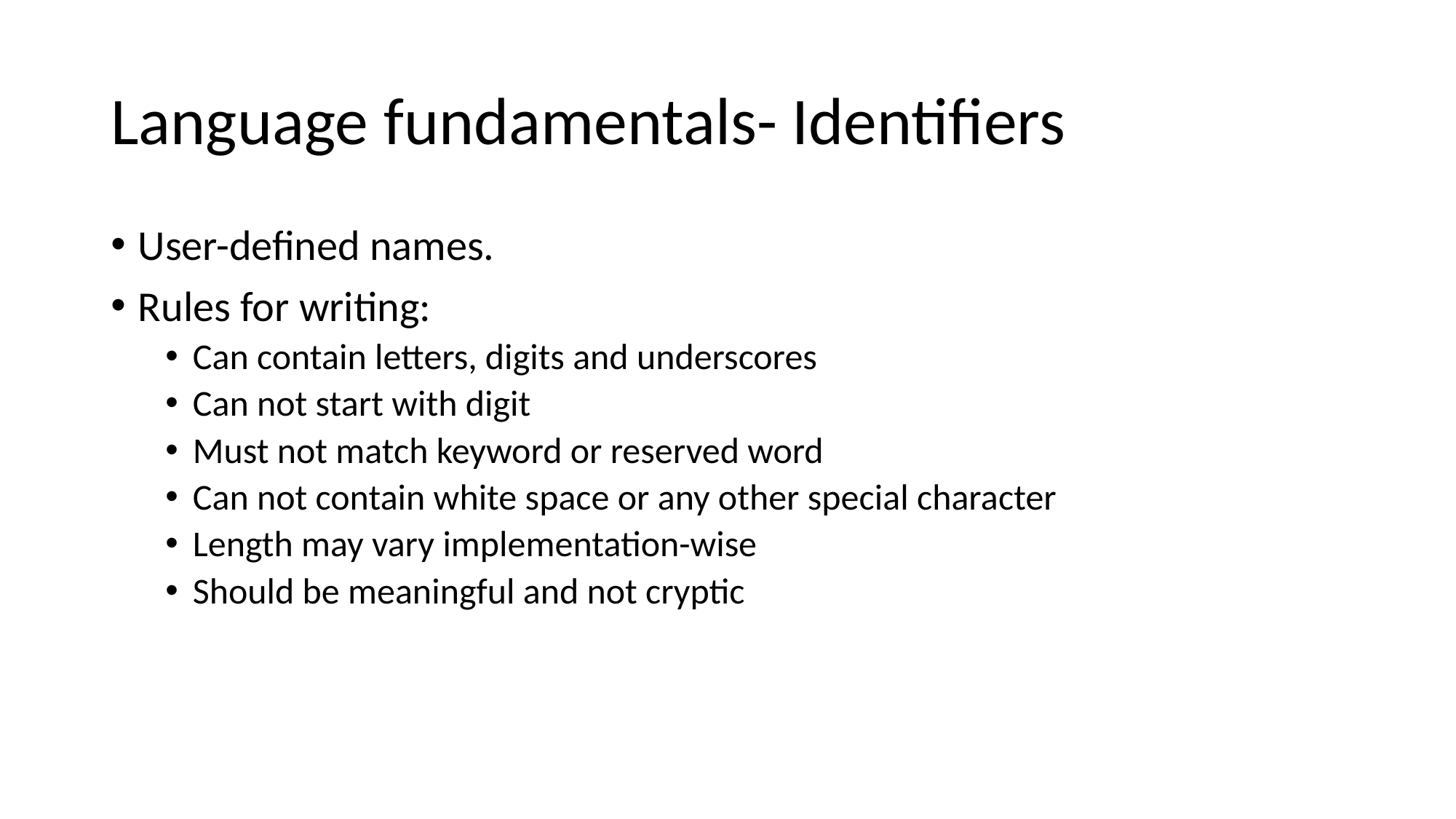

# Language fundamentals- Identifiers
User-defined names.
Rules for writing:
Can contain letters, digits and underscores
Can not start with digit
Must not match keyword or reserved word
Can not contain white space or any other special character
Length may vary implementation-wise
Should be meaningful and not cryptic